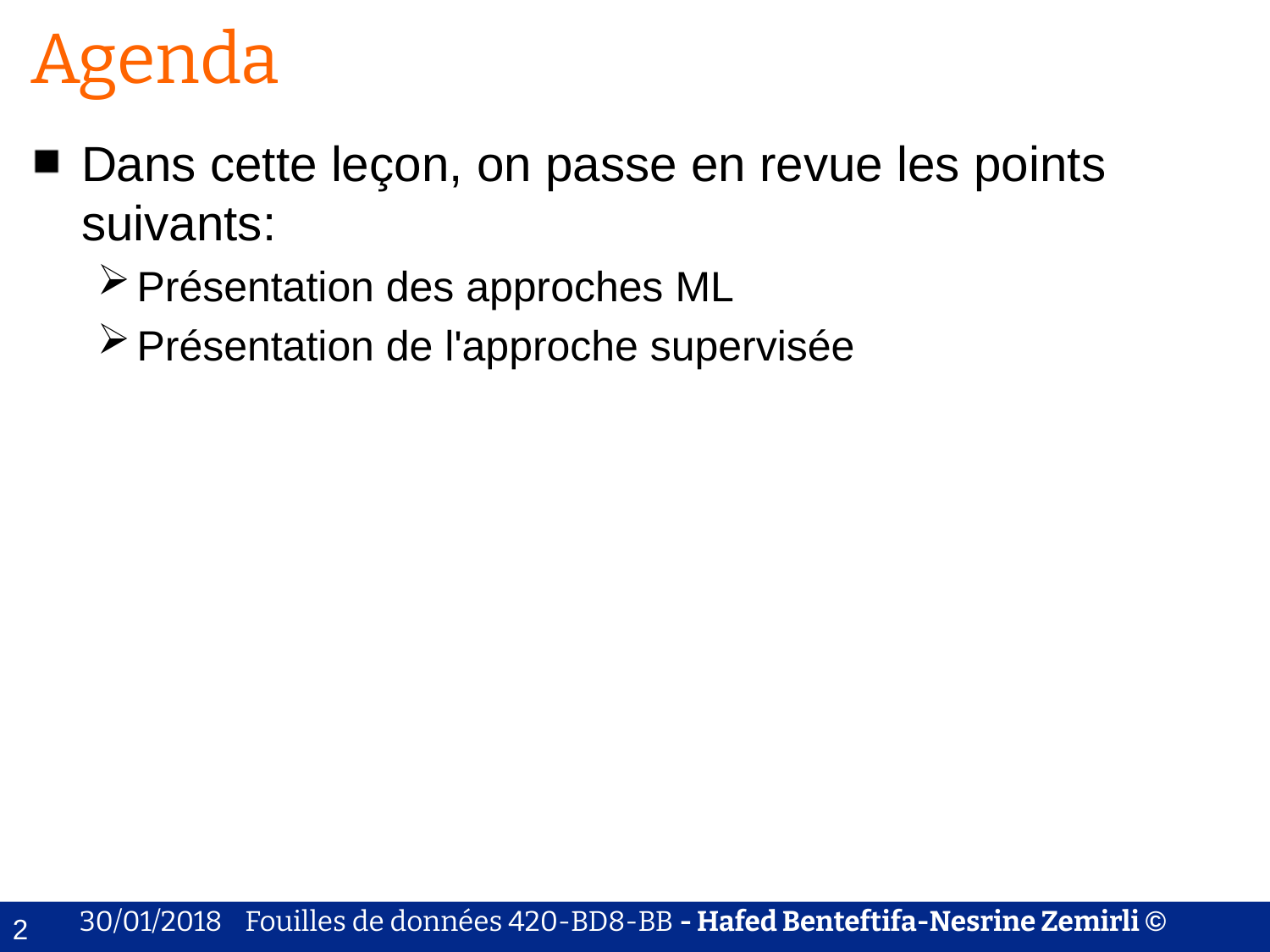

# Agenda
Dans cette leçon, on passe en revue les points suivants:
Présentation des approches ML
Présentation de l'approche supervisée